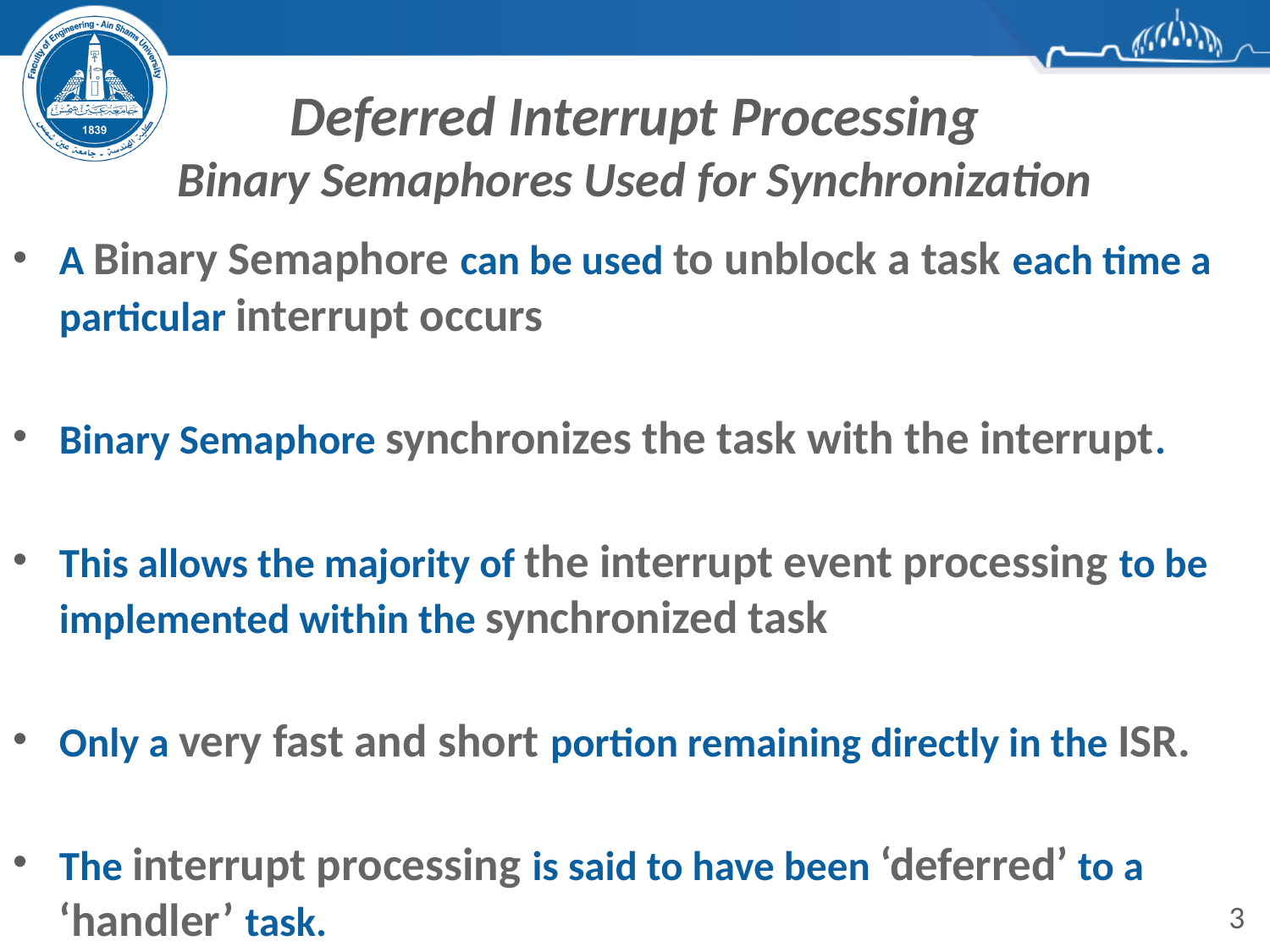

# Deferred Interrupt Processing Binary Semaphores Used for Synchronization
A Binary Semaphore can be used to unblock a task each time a particular interrupt occurs

Binary Semaphore synchronizes the task with the interrupt.

This allows the majority of the interrupt event processing to be implemented within the synchronized task

Only a very fast and short portion remaining directly in the ISR.

The interrupt processing is said to have been ‘deferred’ to a ‘handler’ task.